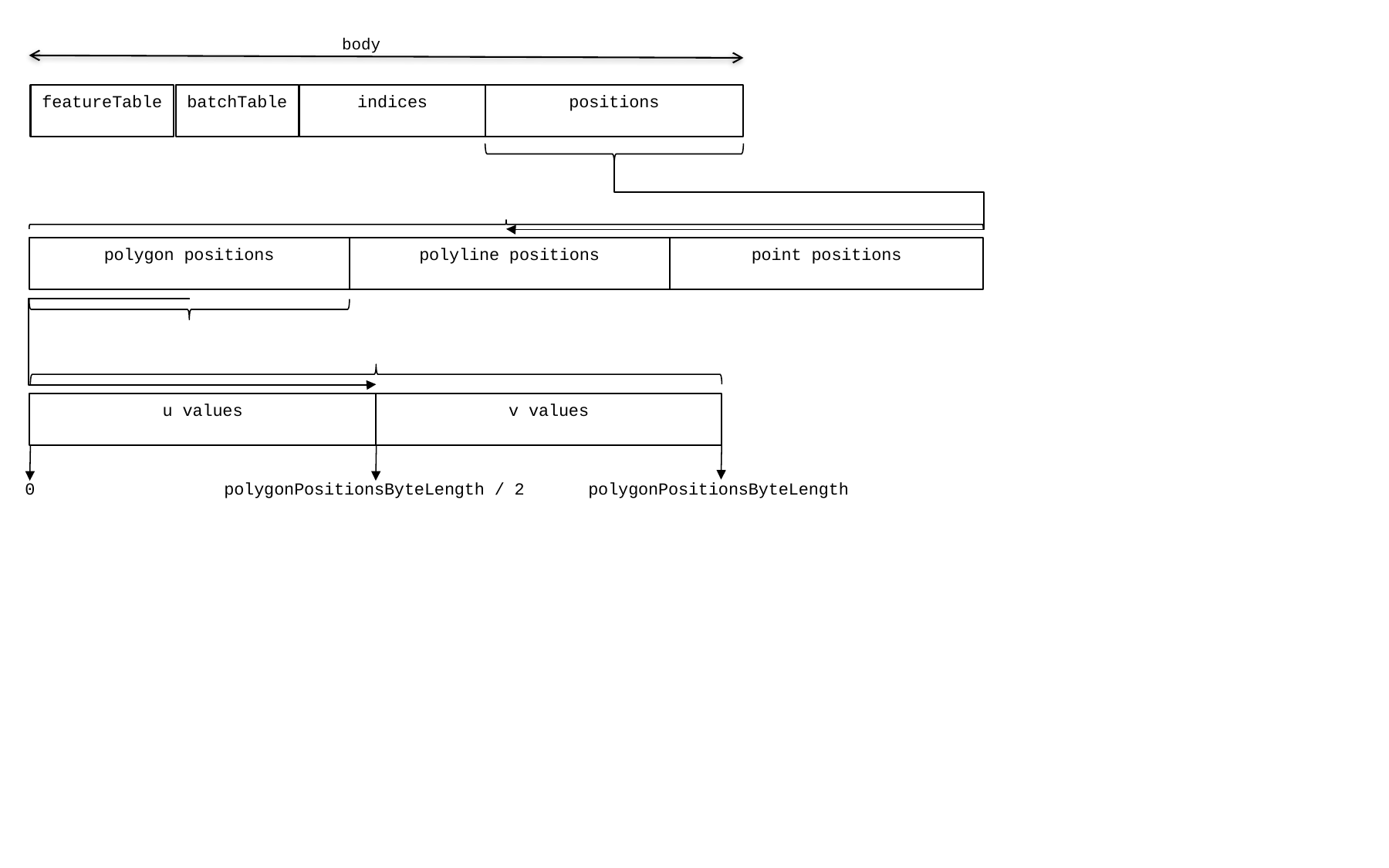

body

featureTable

batchTable

indices

positions

polygon positions

polyline positions

point positions

v values

u values

0

polygonPositionsByteLength / 2

polygonPositionsByteLength